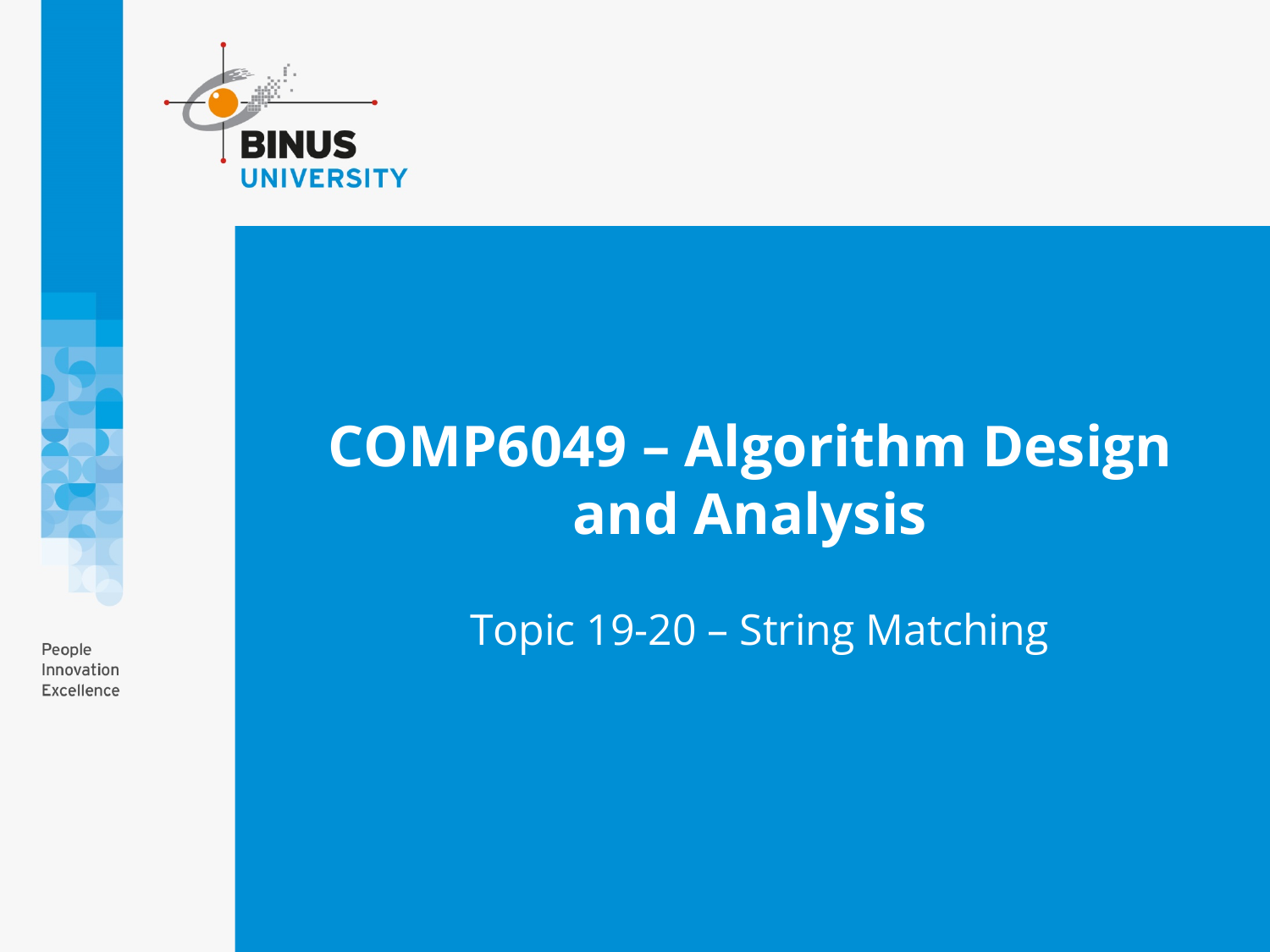

# COMP6049 – Algorithm Design and Analysis
Topic 19-20 – String Matching